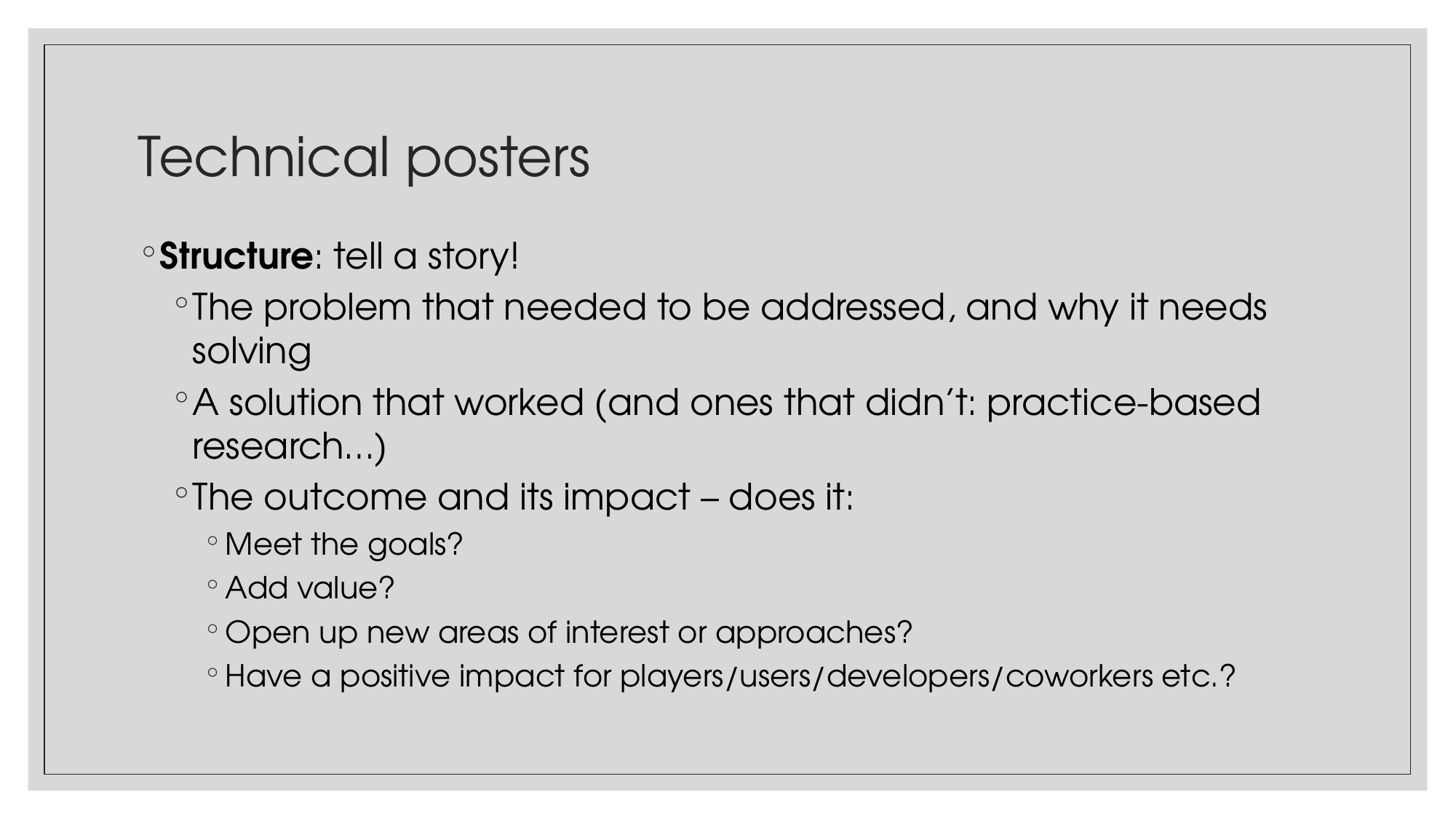

# Technical posters
Structure: tell a story!
The problem that needed to be addressed, and why it needs solving
A solution that worked (and ones that didn’t: practice-based research…)
The outcome and its impact – does it:
Meet the goals?
Add value?
Open up new areas of interest or approaches?
Have a positive impact for players/users/developers/coworkers etc.?